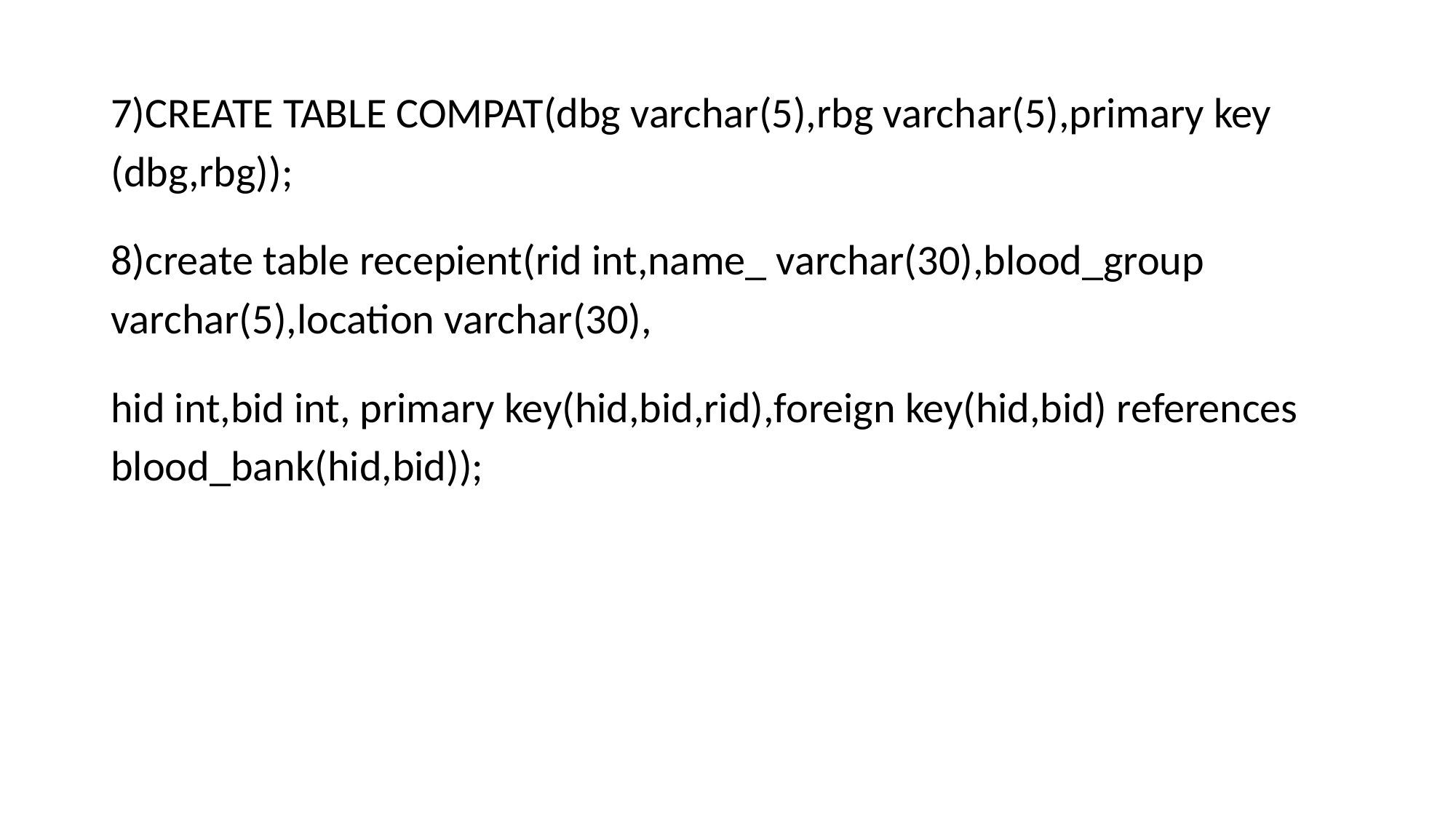

7)CREATE TABLE COMPAT(dbg varchar(5),rbg varchar(5),primary key (dbg,rbg));
8)create table recepient(rid int,name_ varchar(30),blood_group varchar(5),location varchar(30),
hid int,bid int, primary key(hid,bid,rid),foreign key(hid,bid) references blood_bank(hid,bid));